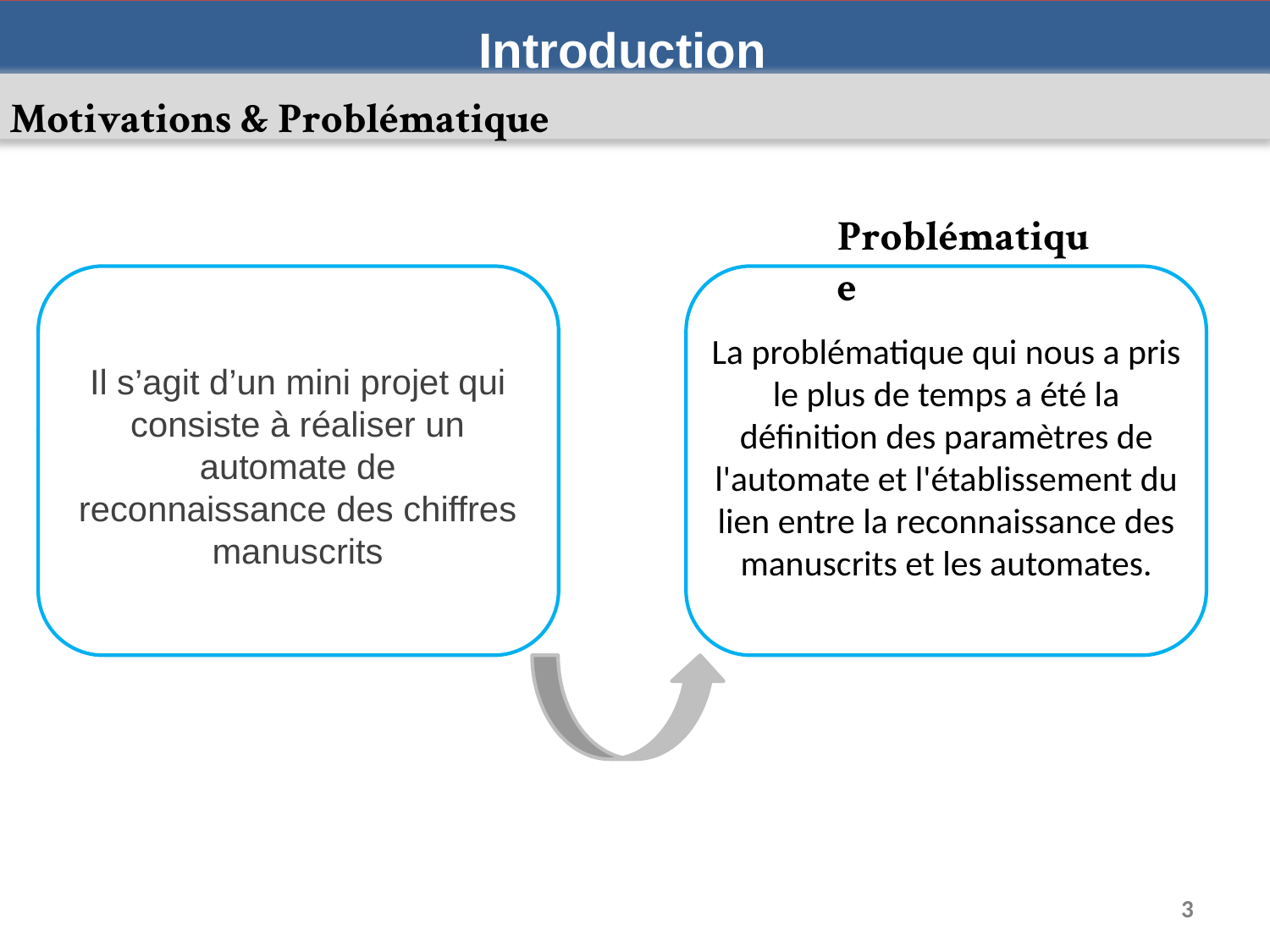

Introduction

Motivations & Problématique
Problématique

La problématique qui nous a pris le plus de temps a été la définition des paramètres de l'automate et l'établissement du lien entre la reconnaissance des manuscrits et les automates.
Il s’agit d’un mini projet qui consiste à réaliser un automate de reconnaissance des chiffres manuscrits

3